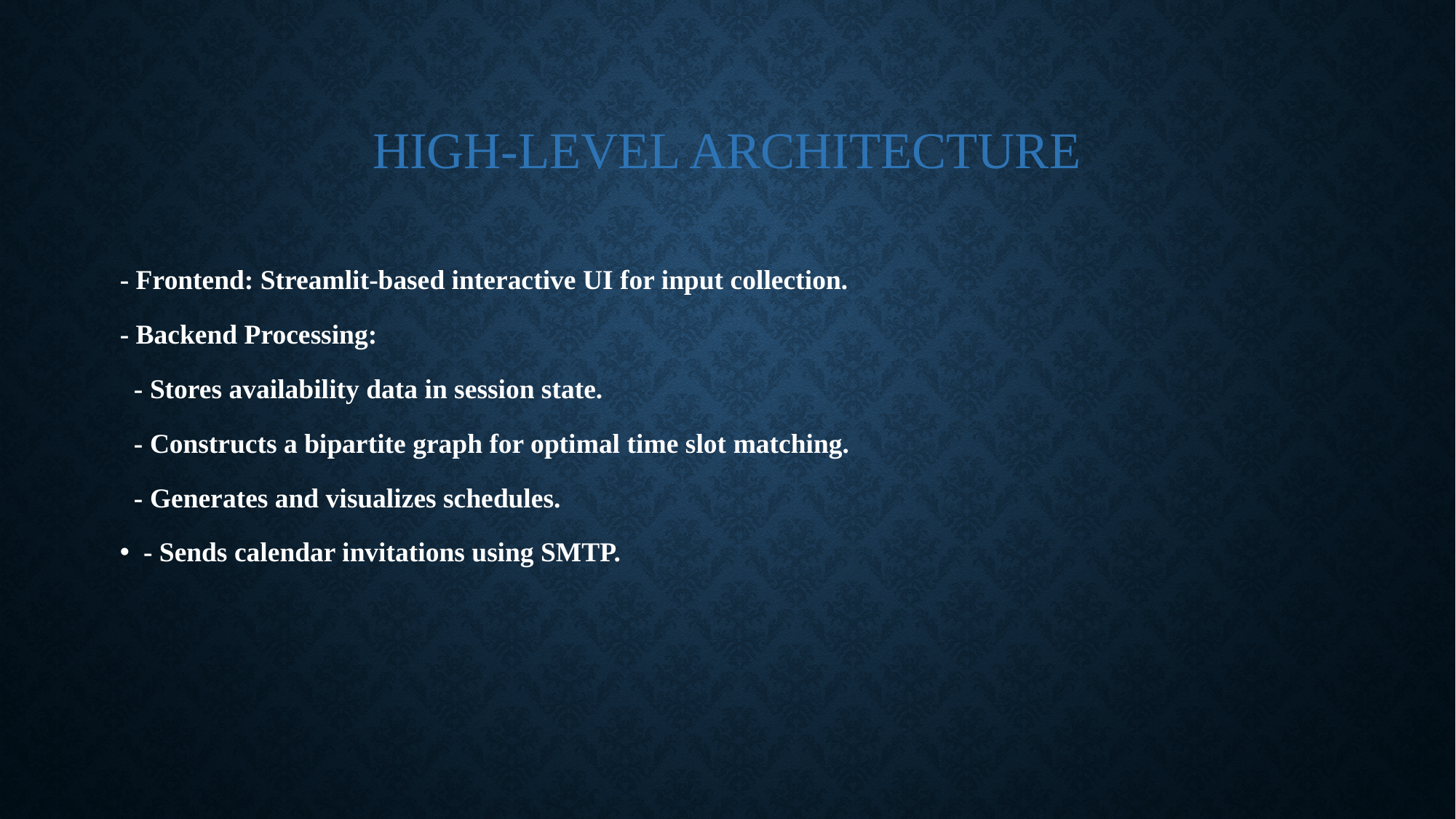

# High-Level Architecture
- Frontend: Streamlit-based interactive UI for input collection.
- Backend Processing:
  - Stores availability data in session state.
  - Constructs a bipartite graph for optimal time slot matching.
  - Generates and visualizes schedules.
  - Sends calendar invitations using SMTP.